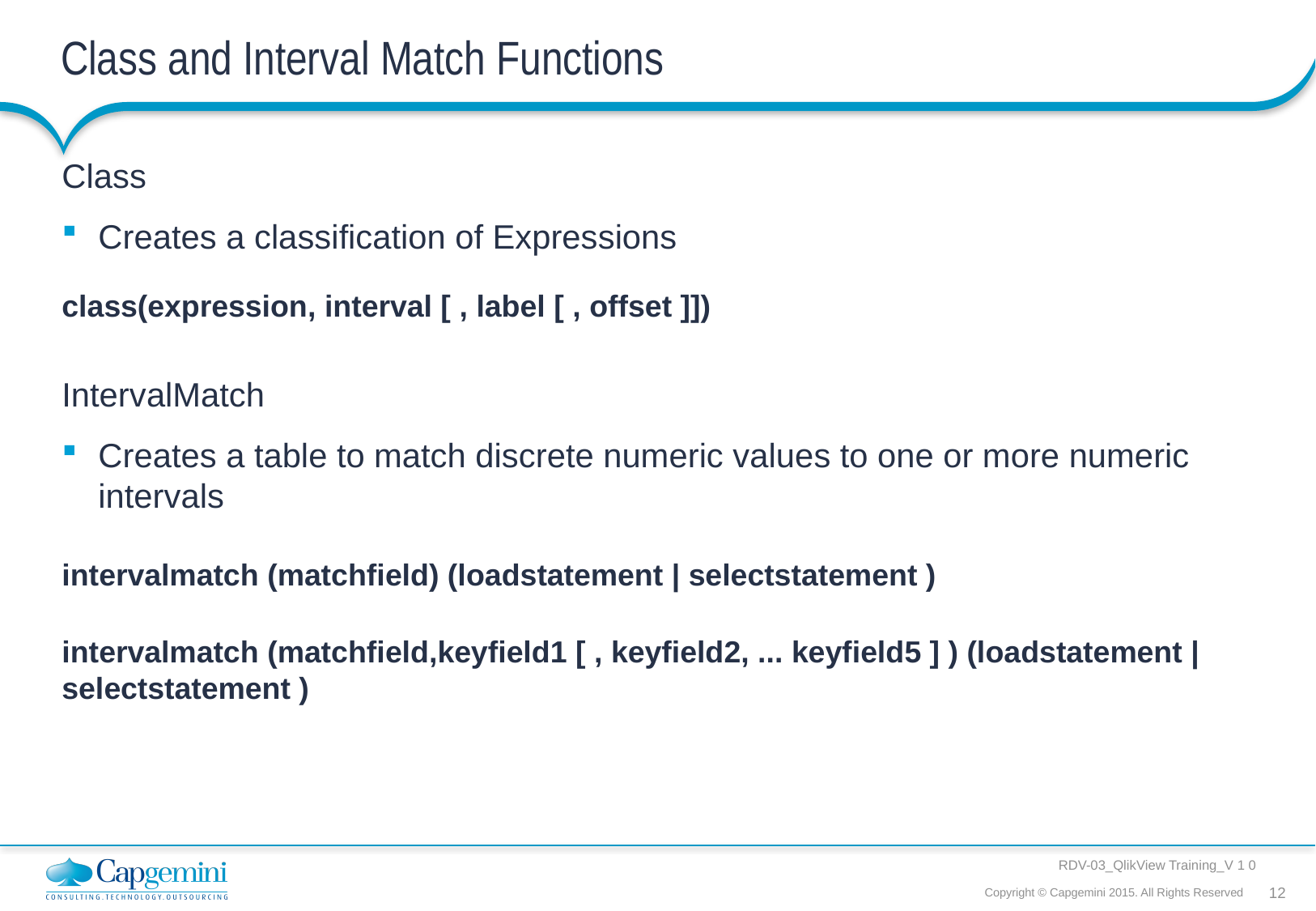

# Class and Interval Match Functions
Class
Creates a classification of Expressions
class(expression, interval [ , label [ , offset ]])
IntervalMatch
Creates a table to match discrete numeric values to one or more numeric intervals
intervalmatch (matchfield) (loadstatement | selectstatement )
intervalmatch (matchfield,keyfield1 [ , keyfield2, ... keyfield5 ] ) (loadstatement | selectstatement )